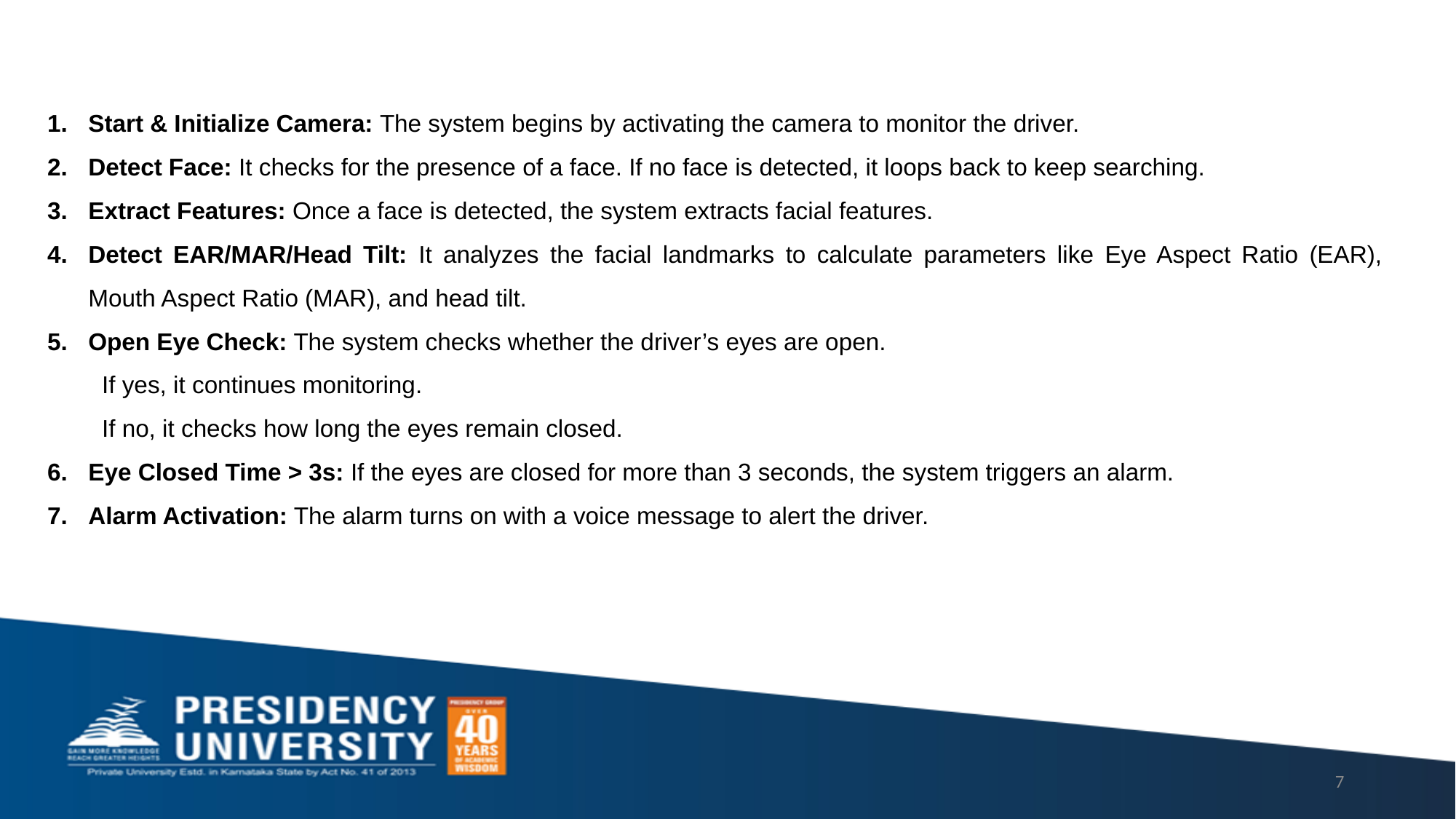

Start & Initialize Camera: The system begins by activating the camera to monitor the driver.
Detect Face: It checks for the presence of a face. If no face is detected, it loops back to keep searching.
Extract Features: Once a face is detected, the system extracts facial features.
Detect EAR/MAR/Head Tilt: It analyzes the facial landmarks to calculate parameters like Eye Aspect Ratio (EAR), Mouth Aspect Ratio (MAR), and head tilt.
Open Eye Check: The system checks whether the driver’s eyes are open.
If yes, it continues monitoring.
If no, it checks how long the eyes remain closed.
Eye Closed Time > 3s: If the eyes are closed for more than 3 seconds, the system triggers an alarm.
Alarm Activation: The alarm turns on with a voice message to alert the driver.
7